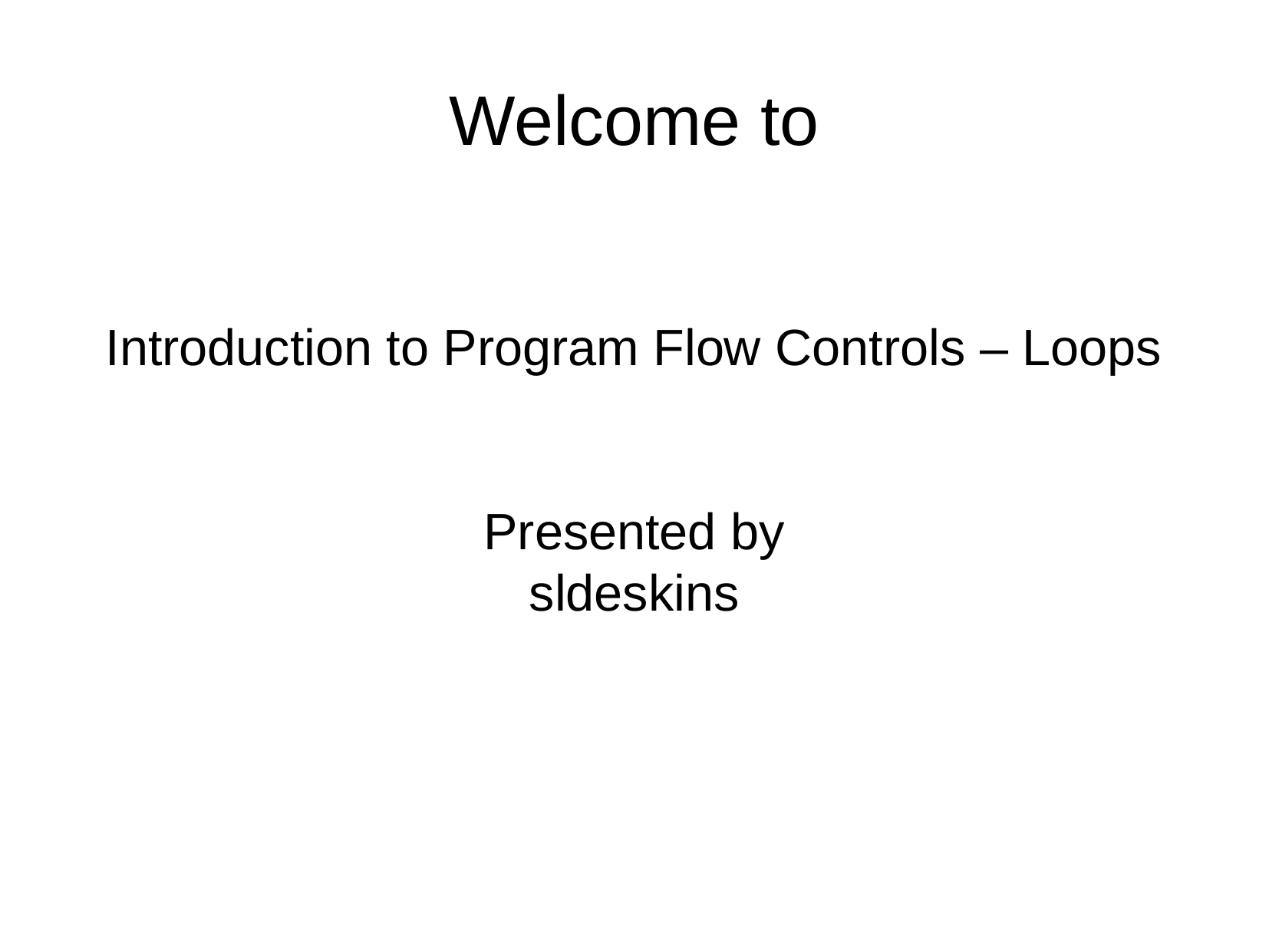

Welcome to
Introduction to Program Flow Controls – Loops

Presented by
sldeskins